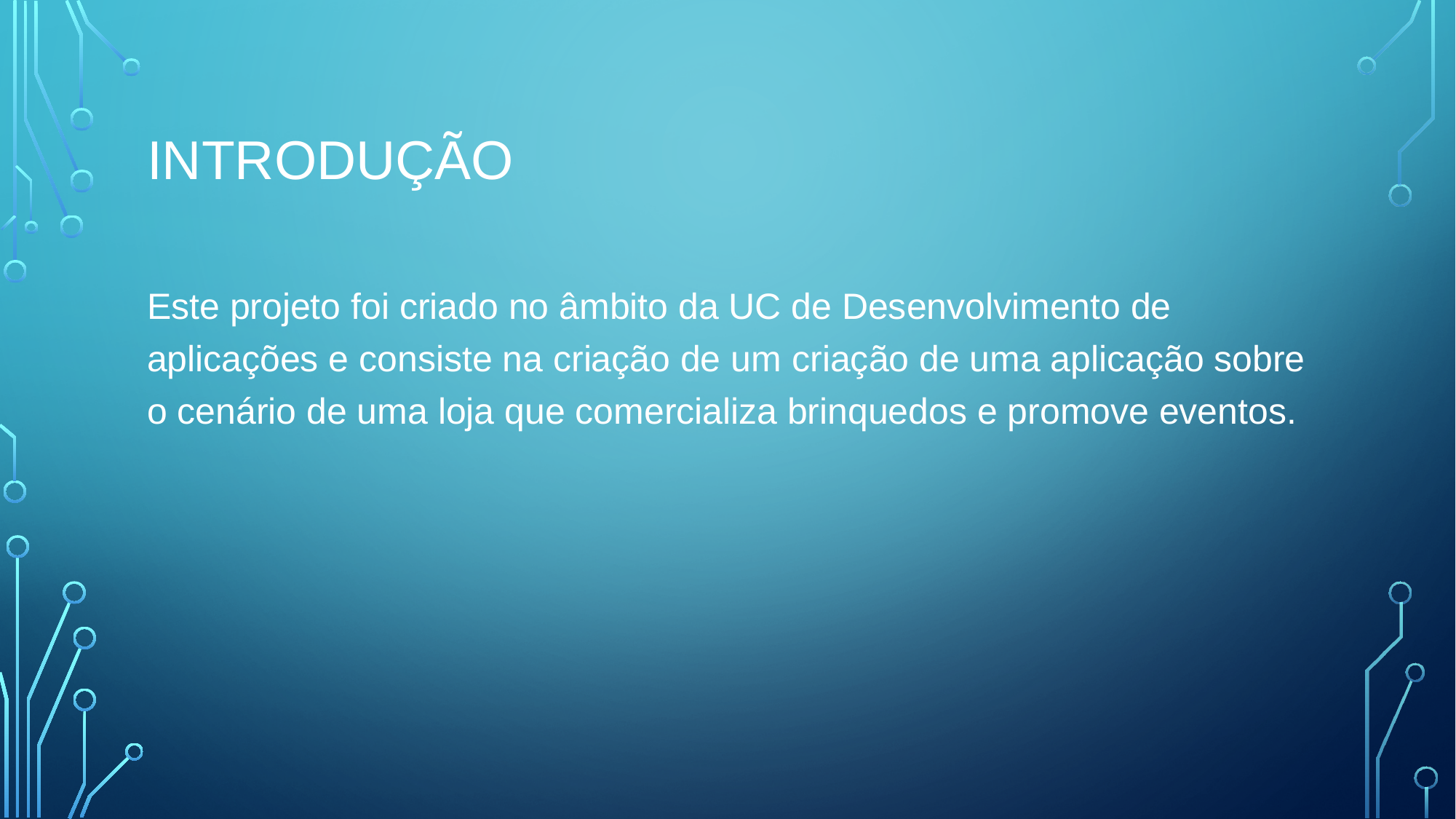

# Introdução
Este projeto foi criado no âmbito da UC de Desenvolvimento de aplicações e consiste na criação de um criação de uma aplicação sobre o cenário de uma loja que comercializa brinquedos e promove eventos.